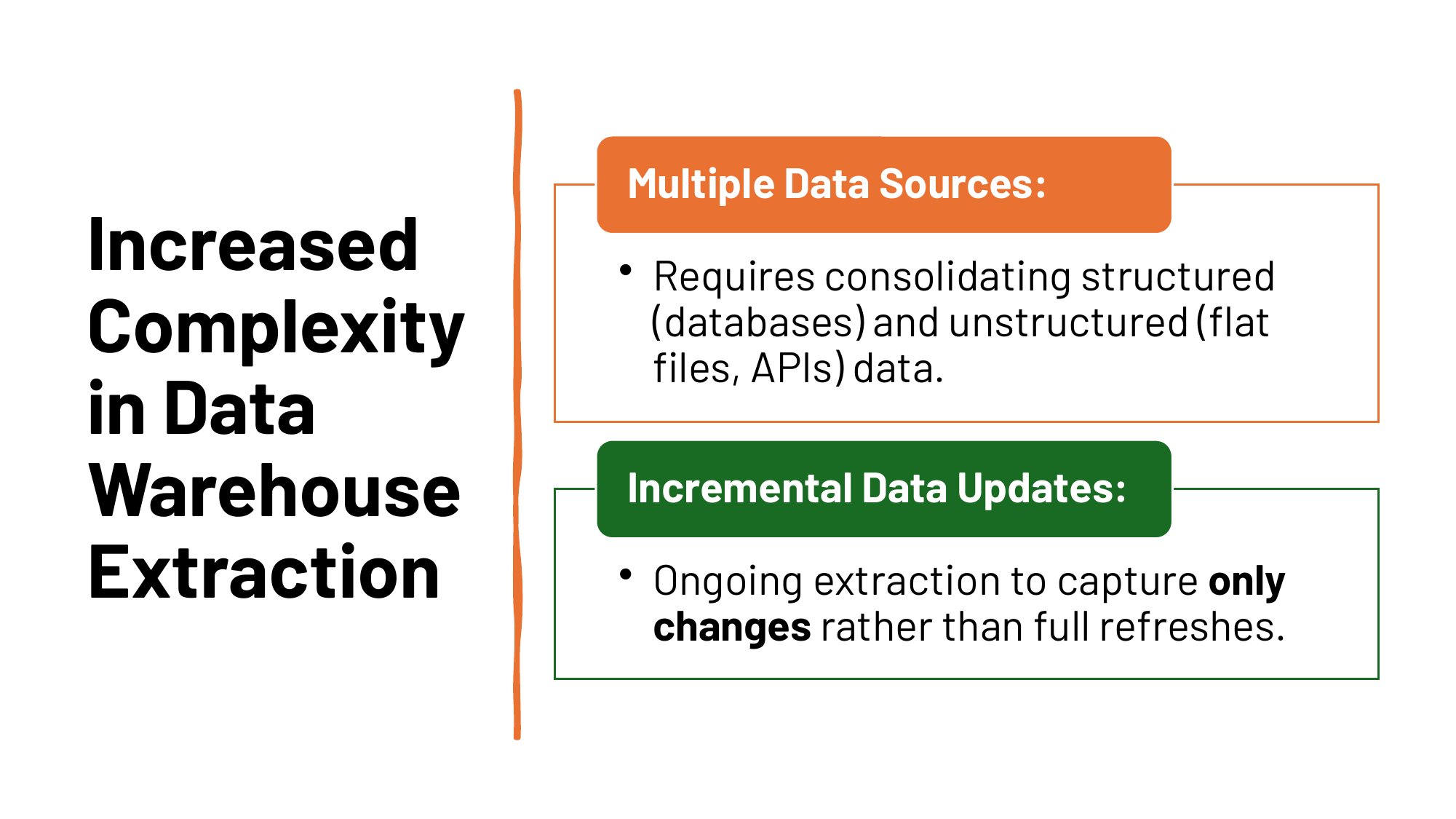

Requires consolidating structured (databases) and unstructured (flat files, APIs) data.
Multiple Data Sources:
Ongoing extraction to capture only changes rather than full refreshes.
Incremental Data Updates:
# Increased Complexity in Data Warehouse Extraction